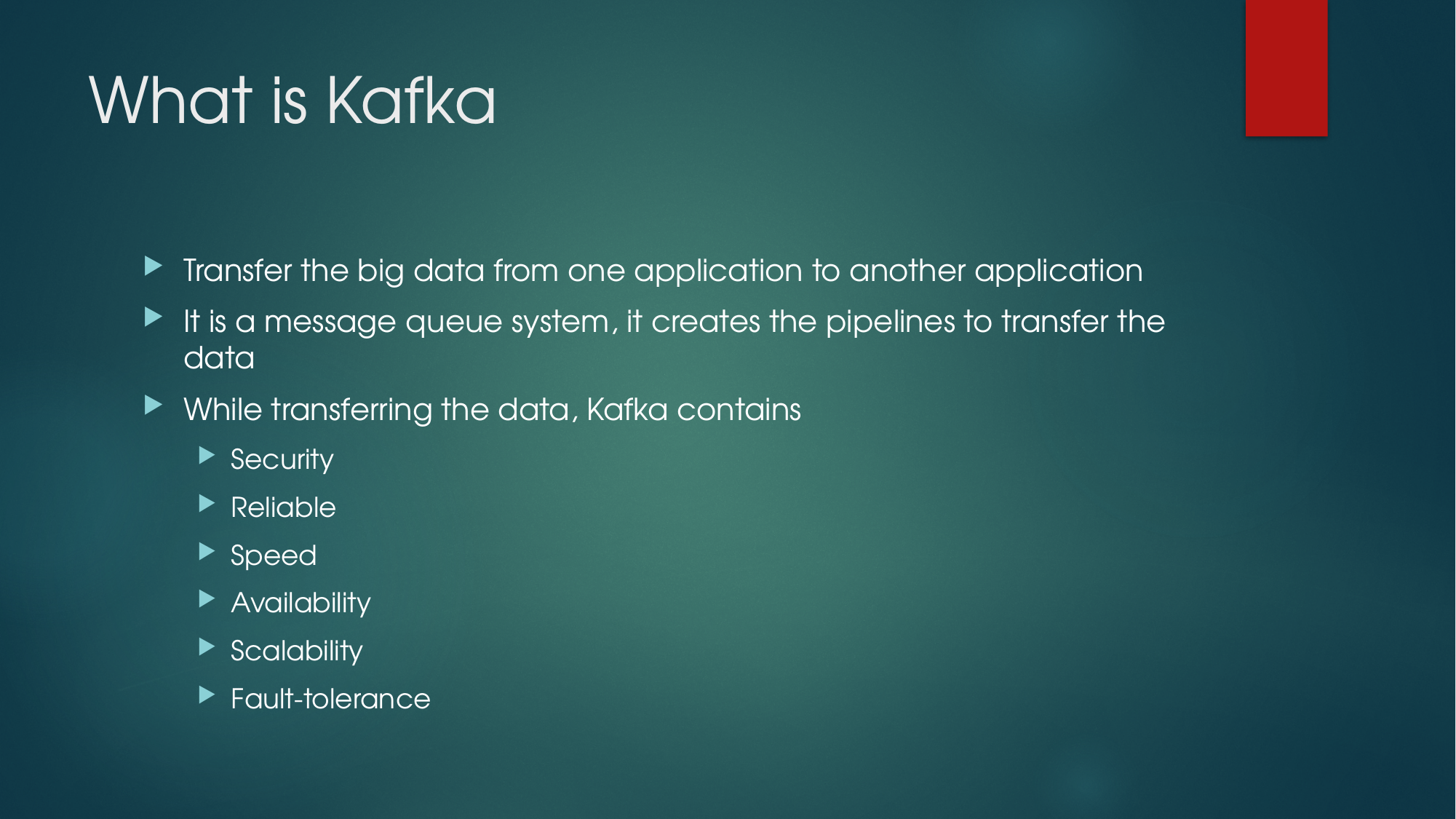

# What is Kafka
Transfer the big data from one application to another application
It is a message queue system, it creates the pipelines to transfer the data
While transferring the data, Kafka contains
Security
Reliable
Speed
Availability
Scalability
Fault-tolerance